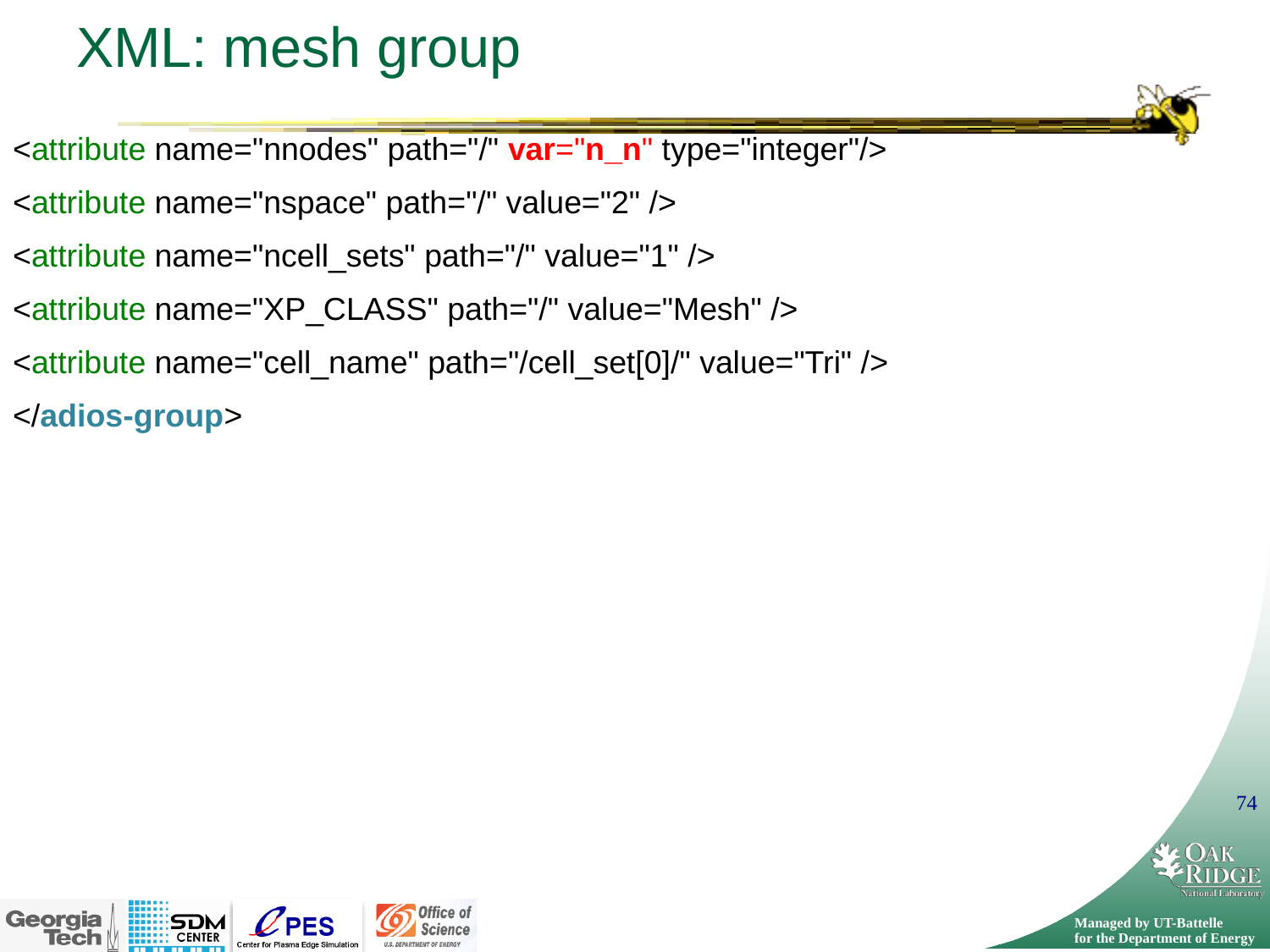

# XML: mesh group
<attribute name="nnodes" path="/" var="n_n" type="integer"/>
<attribute name="nspace" path="/" value="2" />
<attribute name="ncell_sets" path="/" value="1" />
<attribute name="XP_CLASS" path="/" value="Mesh" />
<attribute name="cell_name" path="/cell_set[0]/" value="Tri" />
</adios-group>